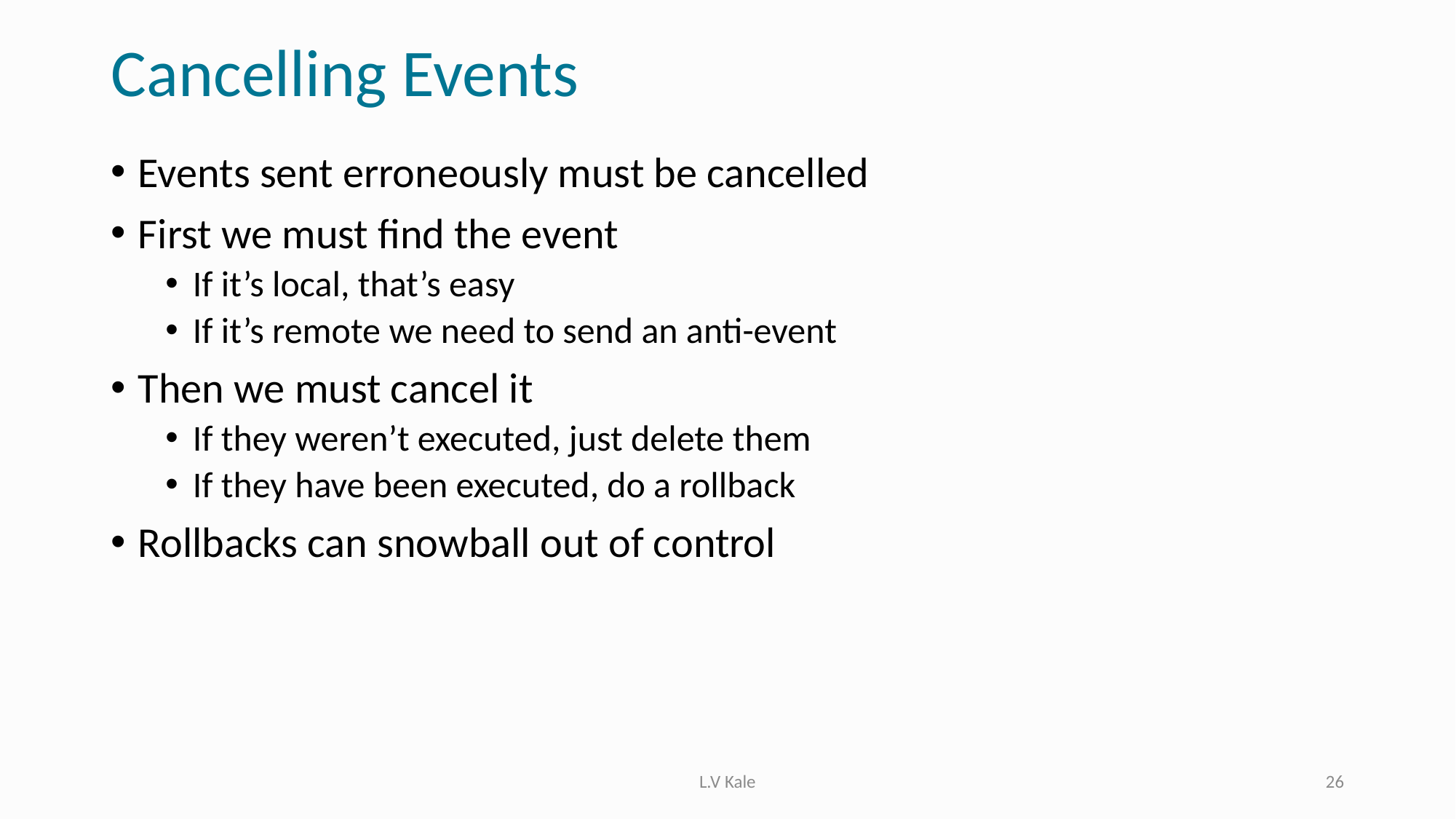

# Cancelling Events
Events sent erroneously must be cancelled
First we must find the event
If it’s local, that’s easy
If it’s remote we need to send an anti-event
Then we must cancel it
If they weren’t executed, just delete them
If they have been executed, do a rollback
Rollbacks can snowball out of control

L.V Kale
26